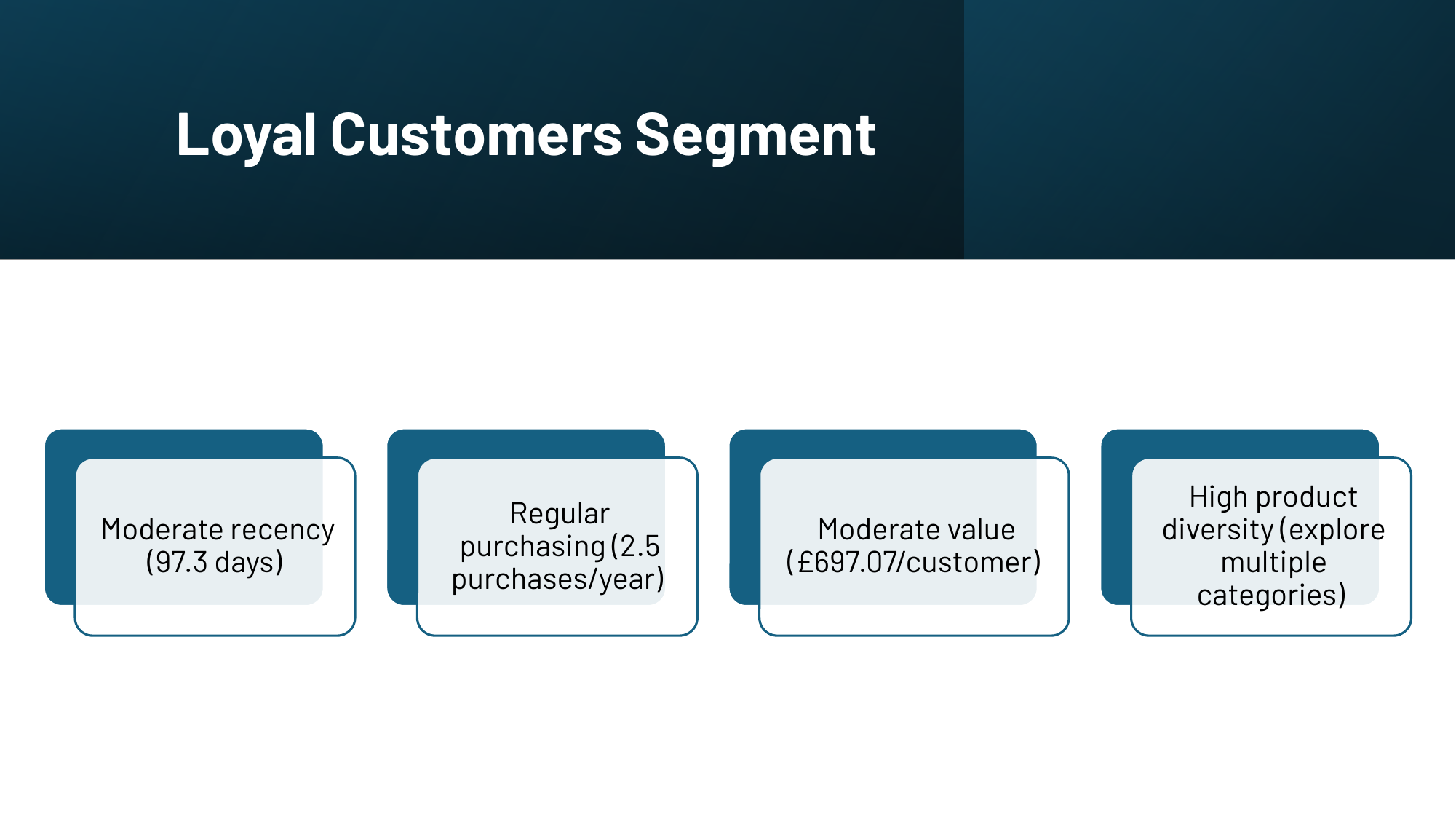

# Loyal Customers Segment
Moderate recency (97.3 days)
Regular purchasing (2.5 purchases/year)
Moderate value (£697.07/customer)
High product diversity (explore multiple categories)